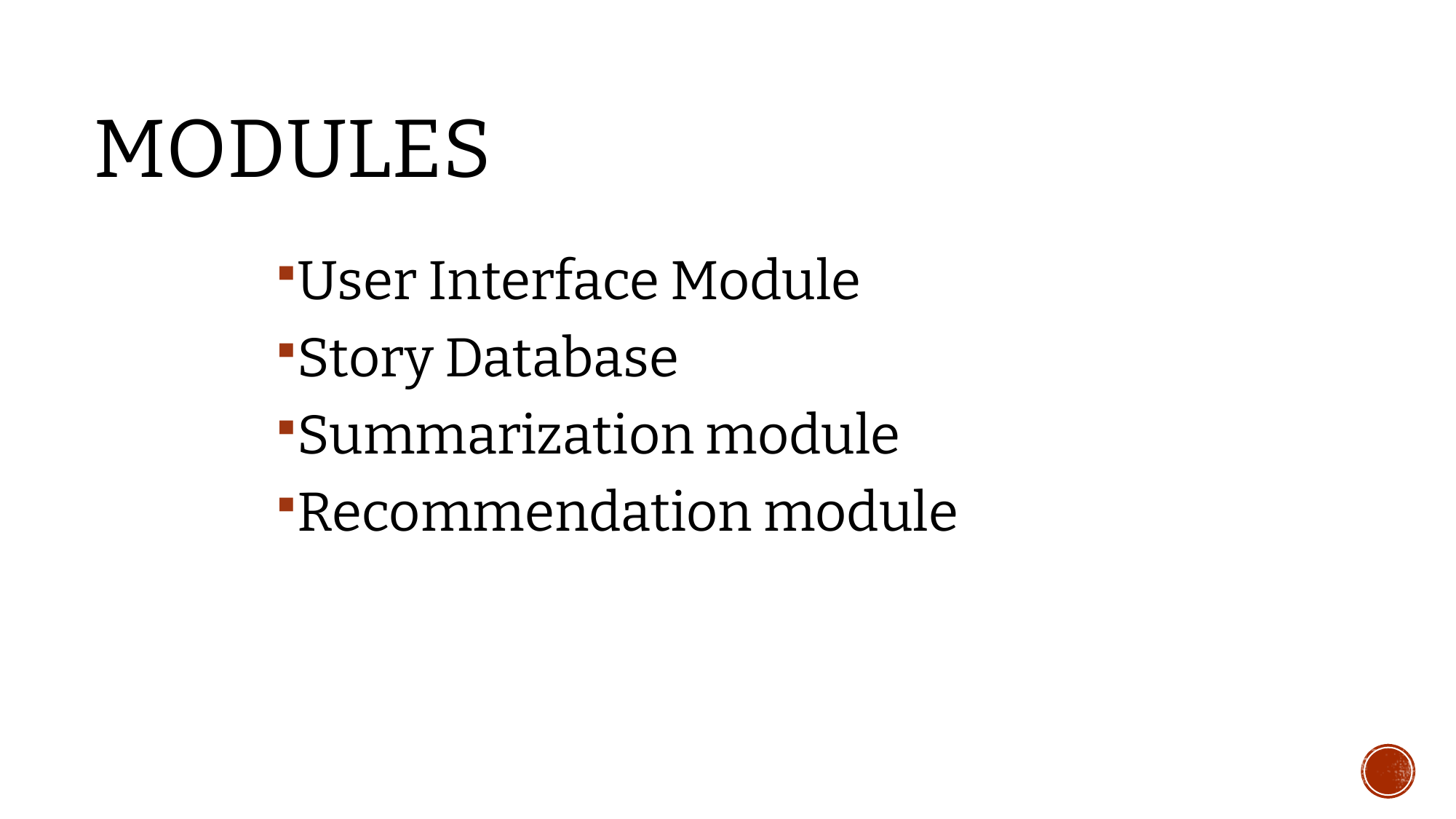

# modules
User Interface Module
Story Database
Summarization module
Recommendation module